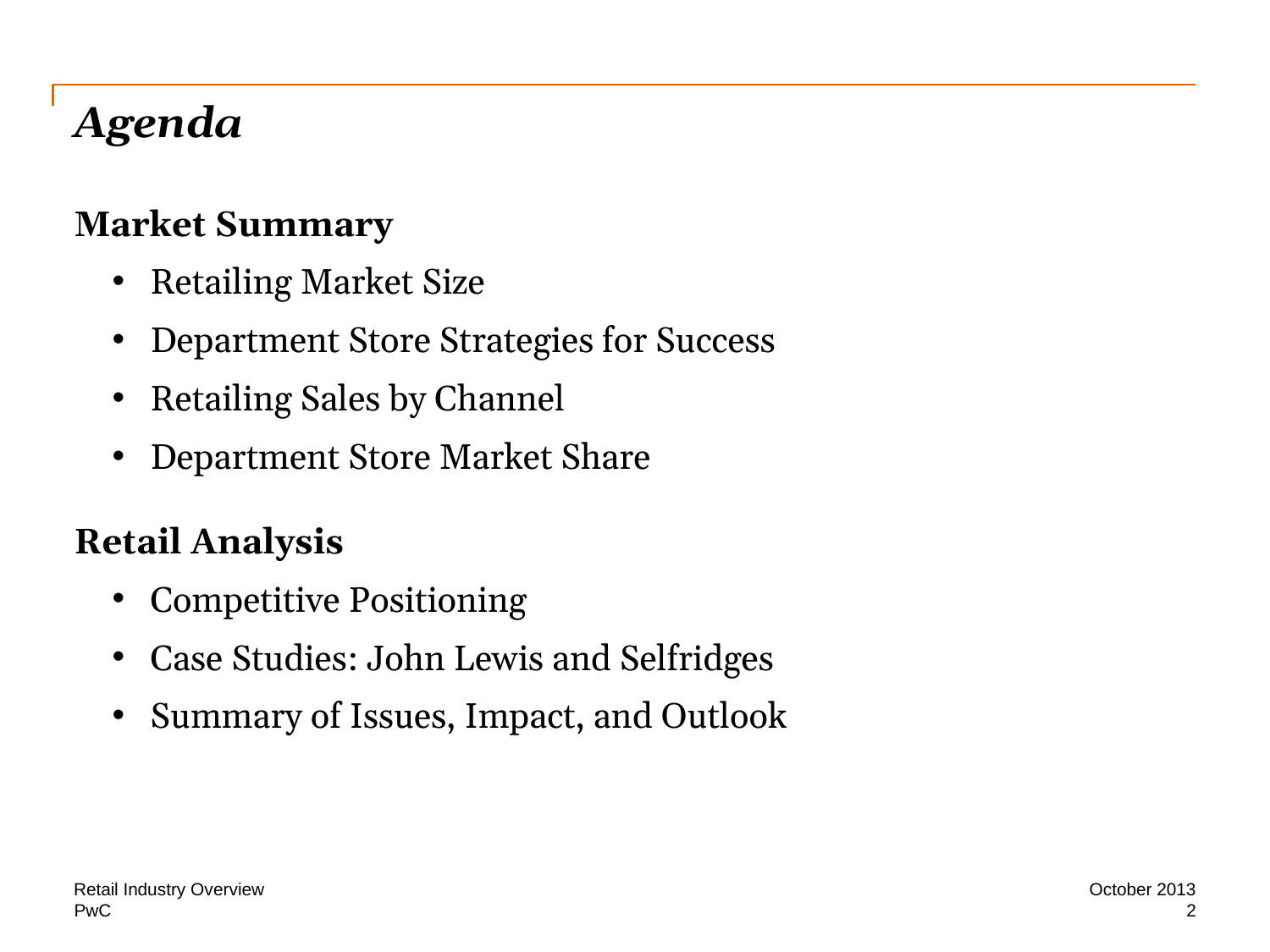

# Agenda
Market Summary
Retailing Market Size
Department Store Strategies for Success
Retailing Sales by Channel
Department Store Market Share

Retail Analysis
Competitive Positioning
Case Studies: John Lewis and Selfridges
Summary of Issues, Impact, and Outlook
Retail Industry Overview
October 2013
2